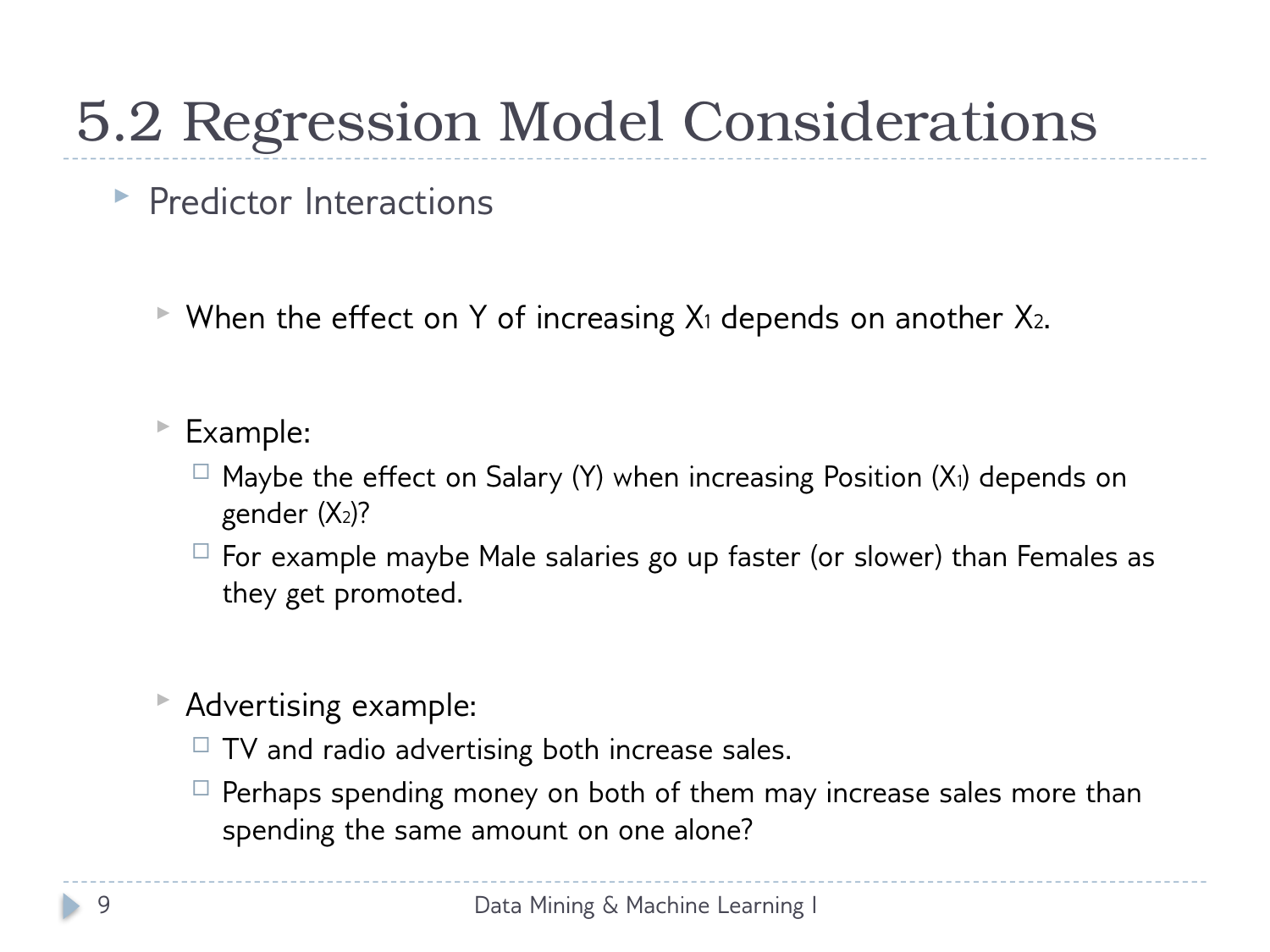

# 5.2 Regression Model Considerations
Predictor Interactions

When the effect on Y of increasing X1 depends on another X2.

Example:
Maybe the effect on Salary (Y) when increasing Position (X1) depends on gender (X2)?
For example maybe Male salaries go up faster (or slower) than Females as they get promoted.

Advertising example:
TV and radio advertising both increase sales.
Perhaps spending money on both of them may increase sales more than spending the same amount on one alone?

9
Data Mining & Machine Learning I